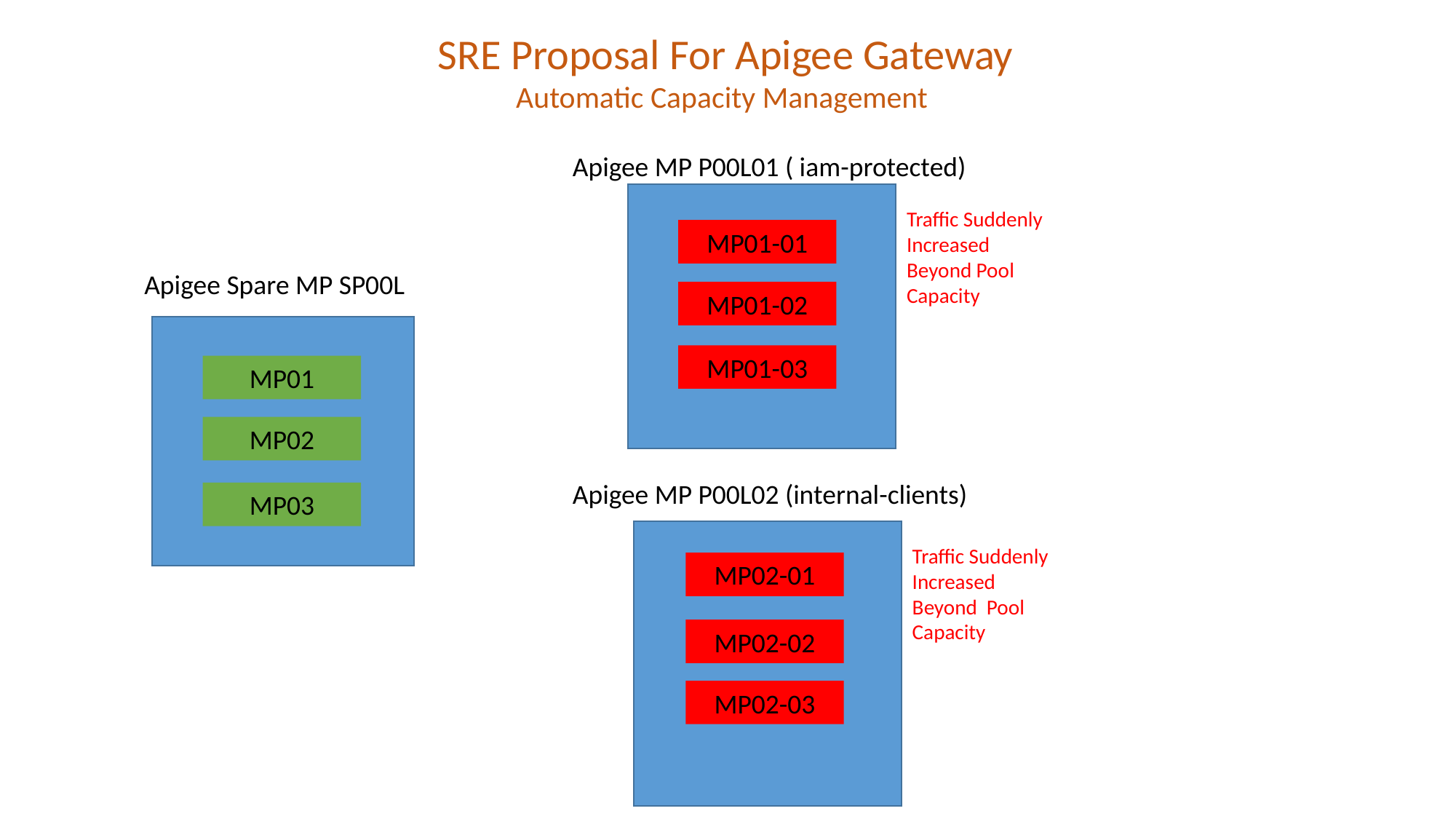

Pool02 Traffic Back To Normal
Pool01 Traffic Back To Normal
SRE Proposal For Apigee Gateway
Automatic Capacity Management
Apigee MP P00L01 ( iam-protected)

Traffic Suddenly Increased Beyond Pool Capacity
MP01-01
Apigee Spare MP SP00L
MP01-02

MP01-03
MP01
MP02
Apigee MP P00L02 (internal-clients)
MP03

Traffic Suddenly Increased Beyond  Pool Capacity
MP02-01
MP02-02
MP02-03